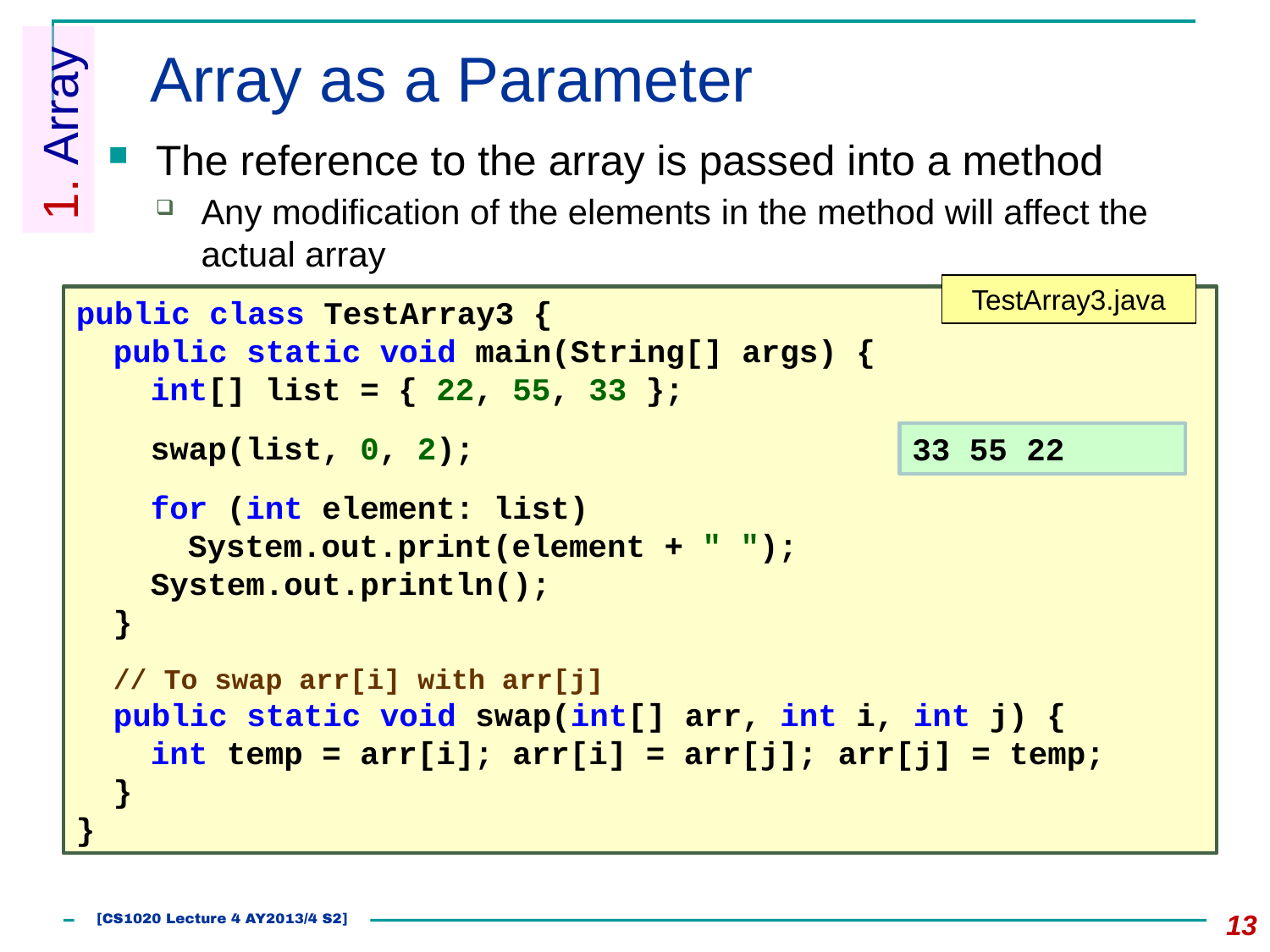

# Array as a Parameter
1. Array
The reference to the array is passed into a method
Any modification of the elements in the method will affect the actual array
TestArray3.java
public class TestArray3 {
	public static void main(String[] args) {
		int[] list = { 22, 55, 33 };

		swap(list, 0, 2);

		for (int element: list)
			System.out.print(element + " ");
		System.out.println();
	}

	// To swap arr[i] with arr[j]
	public static void swap(int[] arr, int i, int j) {
		int temp = arr[i]; arr[i] = arr[j];	arr[j] = temp;
	}
}
33 55 22
13
[CS1020 Lecture 4 AY2013/4 S2]